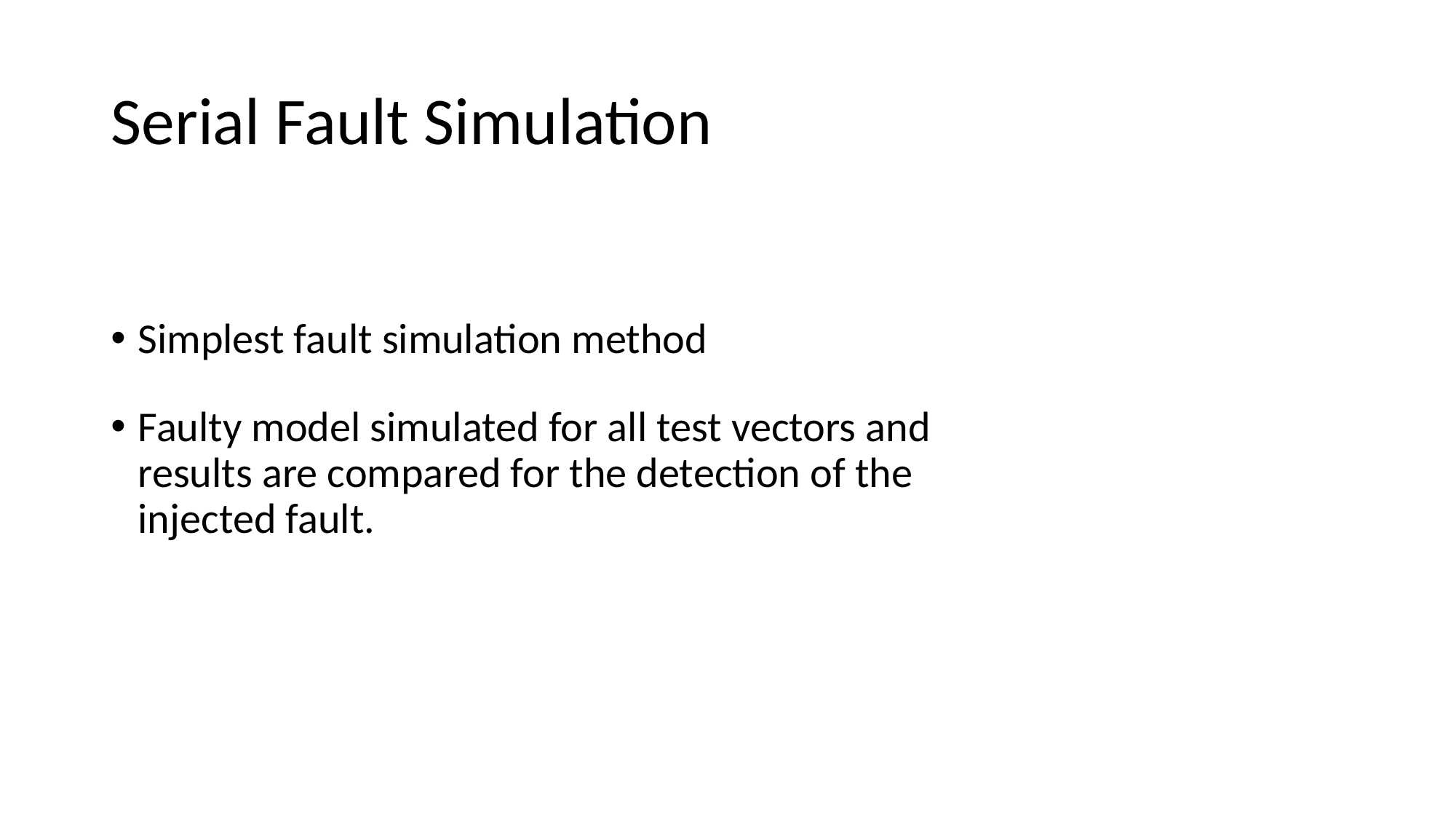

Serial Fault Simulation

Simplest fault simulation method
Faulty model simulated for all test vectors and results are compared for the detection of the injected fault.